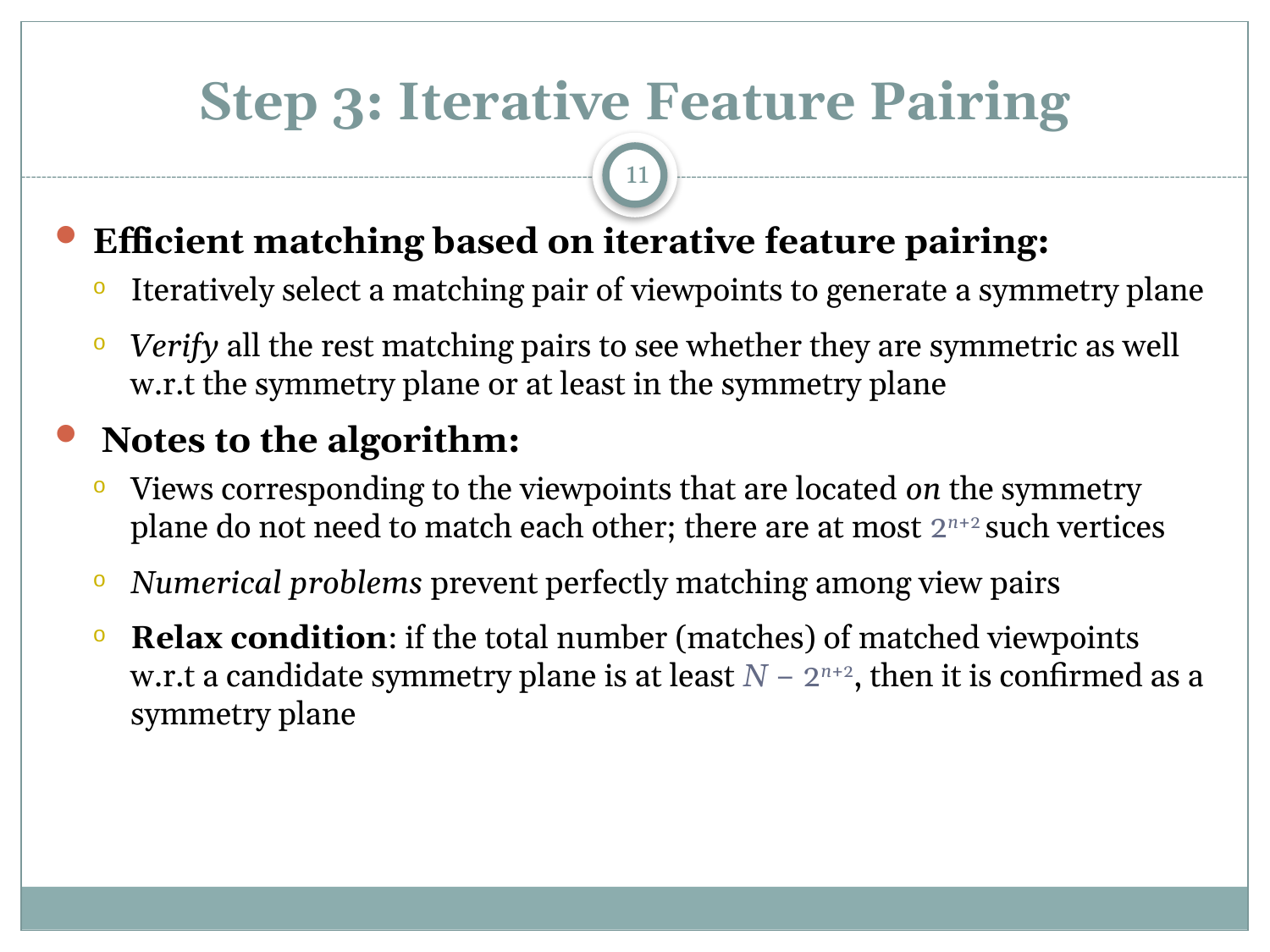

# Step 3: Iterative Feature Pairing
11
Efficient matching based on iterative feature pairing:
Iteratively select a matching pair of viewpoints to generate a symmetry plane
Verify all the rest matching pairs to see whether they are symmetric as well w.r.t the symmetry plane or at least in the symmetry plane
 Notes to the algorithm:
Views corresponding to the viewpoints that are located on the symmetry plane do not need to match each other; there are at most 2n+2 such vertices
Numerical problems prevent perfectly matching among view pairs
Relax condition: if the total number (matches) of matched viewpoints w.r.t a candidate symmetry plane is at least N − 2n+2, then it is confirmed as a symmetry plane